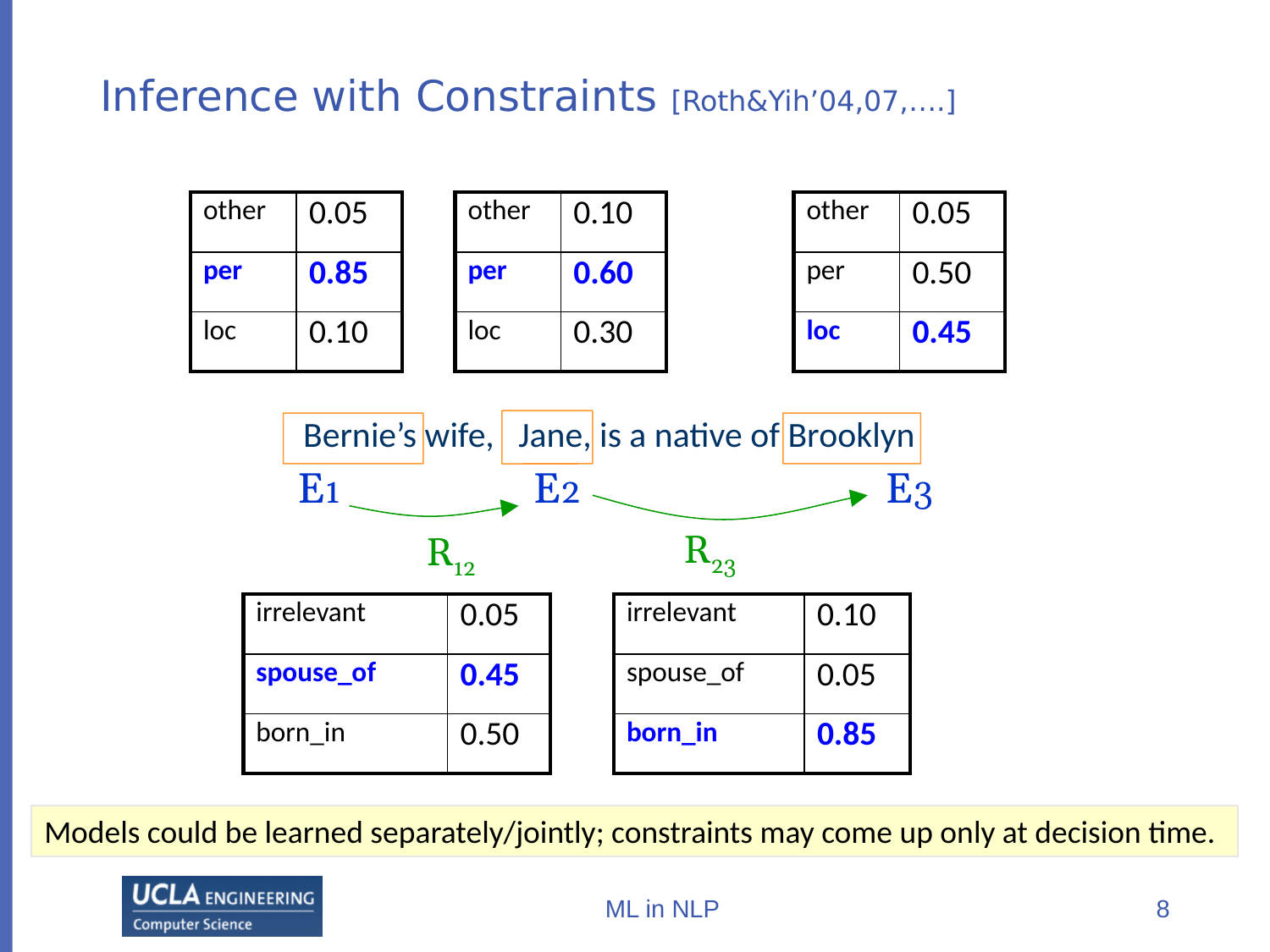

# Inference with Constraints [Roth&Yih’04,07,….]

| other | 0.05 |
| --- | --- |
| per | 0.85 |
| loc | 0.10 |
| other | 0.05 |
| --- | --- |
| per | 0.85 |
| loc | 0.10 |
| other | 0.10 |
| --- | --- |
| per | 0.60 |
| loc | 0.30 |
| other | 0.10 |
| --- | --- |
| per | 0.60 |
| loc | 0.30 |
| other | 0.05 |
| --- | --- |
| per | 0.50 |
| loc | 0.45 |
| other | 0.05 |
| --- | --- |
| per | 0.50 |
| loc | 0.45 |
| other | 0.05 |
| --- | --- |
| per | 0.50 |
| loc | 0.45 |
  Bernie’s wife,   Jane, is a native of Brooklyn
 E1                   E2                              E3

R23
R12
| irrelevant | 0.05 |
| --- | --- |
| spouse\_of | 0.45 |
| born\_in | 0.50 |
| irrelevant | 0.05 |
| --- | --- |
| spouse\_of | 0.45 |
| born\_in | 0.50 |
| irrelevant | 0.05 |
| --- | --- |
| spouse\_of | 0.45 |
| born\_in | 0.50 |
| irrelevant | 0.10 |
| --- | --- |
| spouse\_of | 0.05 |
| born\_in | 0.85 |
| irrelevant | 0.10 |
| --- | --- |
| spouse\_of | 0.05 |
| born\_in | 0.85 |
Models could be learned separately/jointly; constraints may come up only at decision time.
ML in NLP
8